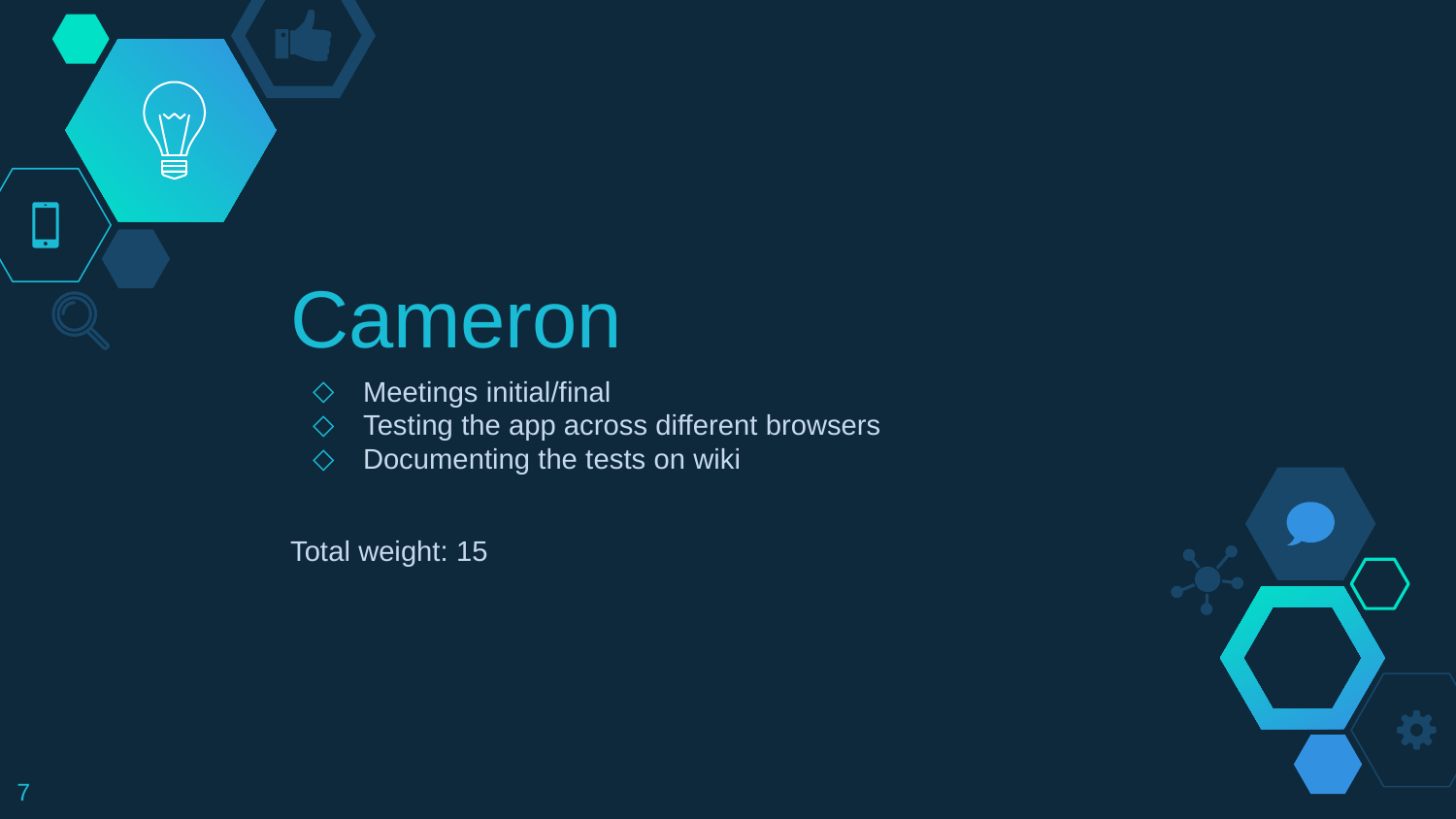

# Cameron
Meetings initial/final
Testing the app across different browsers
Documenting the tests on wiki

Total weight: 15
7